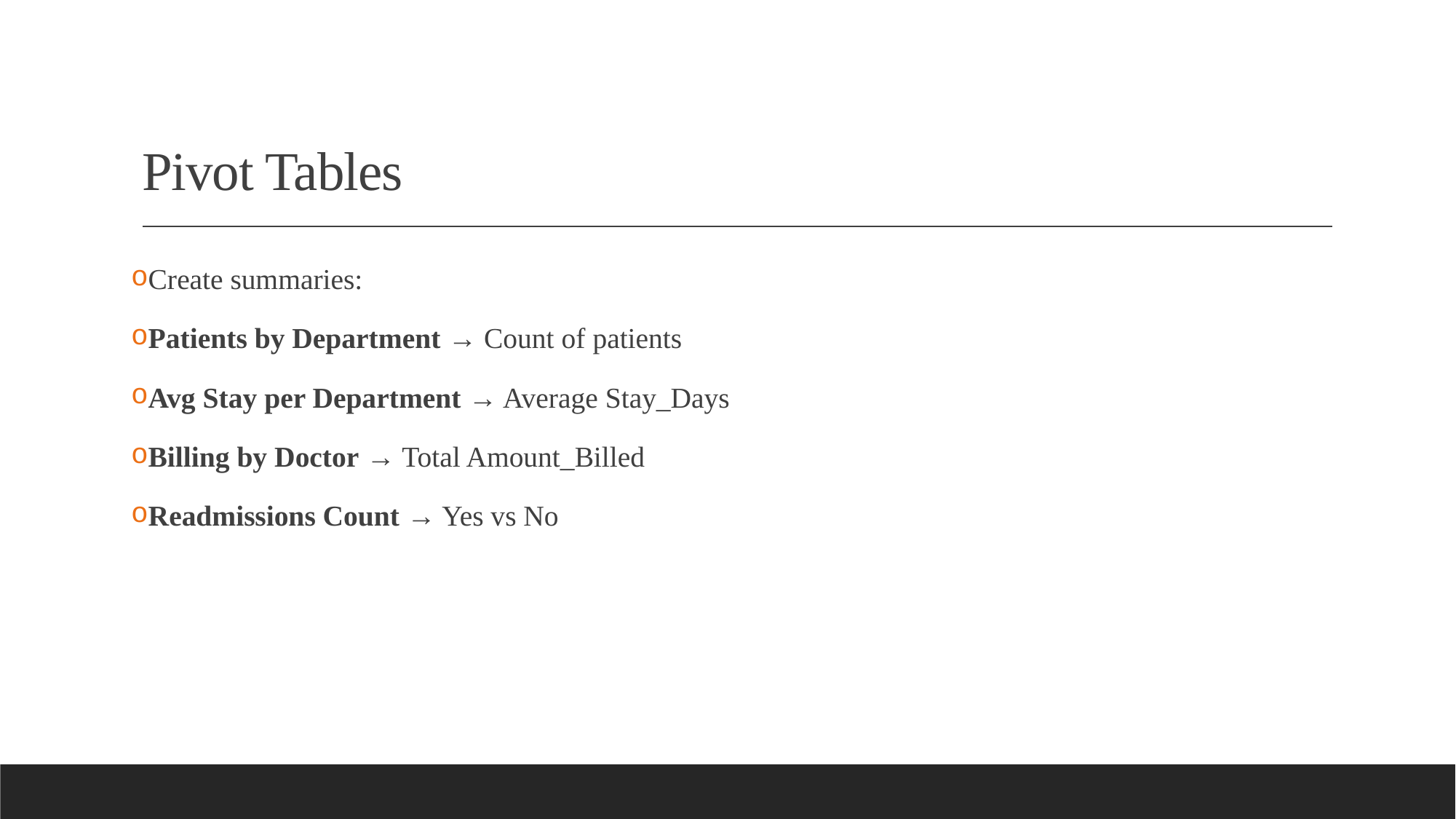

# Pivot Tables
Create summaries:
Patients by Department → Count of patients
Avg Stay per Department → Average Stay_Days
Billing by Doctor → Total Amount_Billed
Readmissions Count → Yes vs No